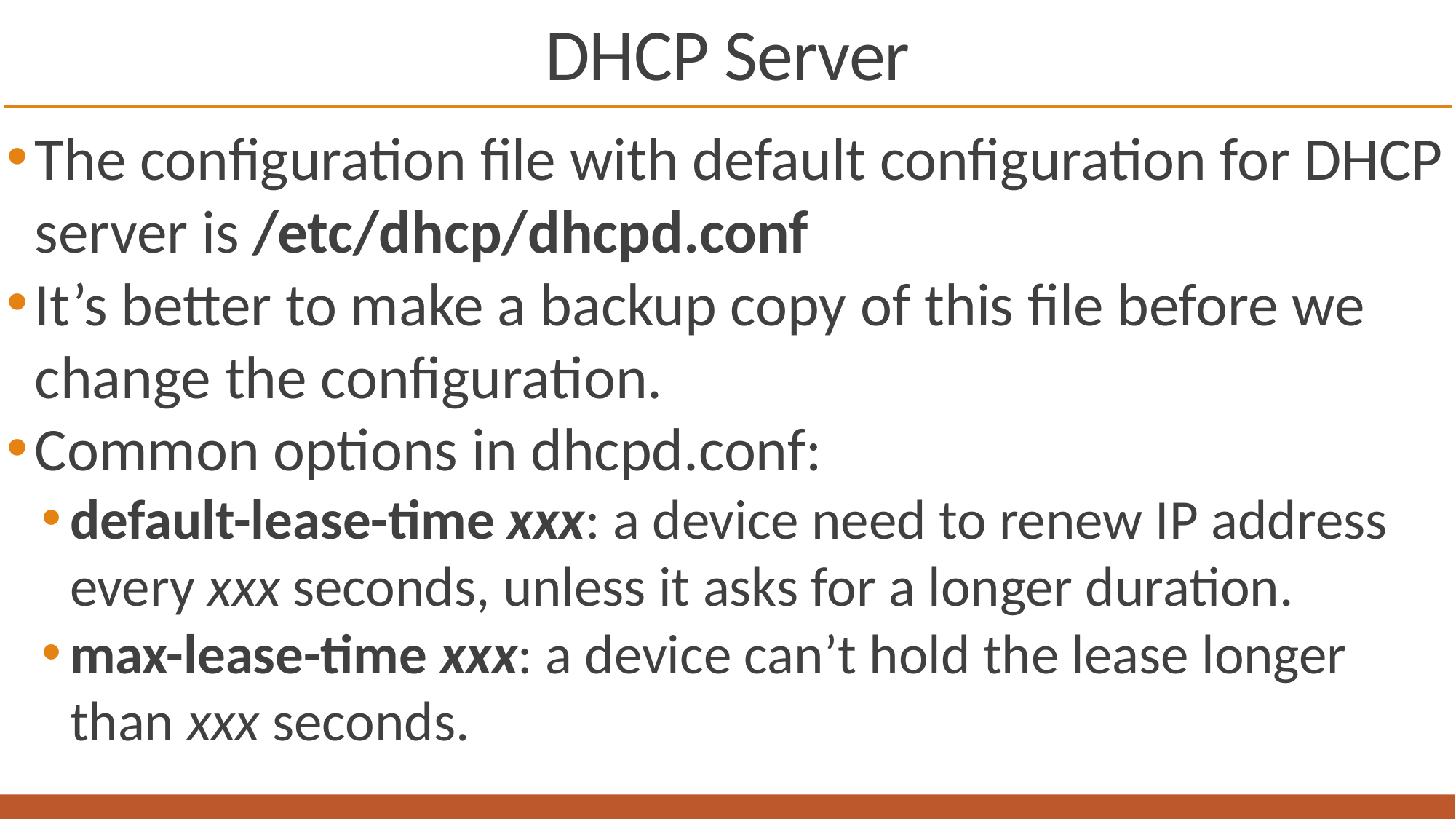

# DHCP Server
The configuration file with default configuration for DHCP server is /etc/dhcp/dhcpd.conf
It’s better to make a backup copy of this file before we change the configuration.
Common options in dhcpd.conf:
default-lease-time xxx: a device need to renew IP address every xxx seconds, unless it asks for a longer duration.
max-lease-time xxx: a device can’t hold the lease longer than xxx seconds.